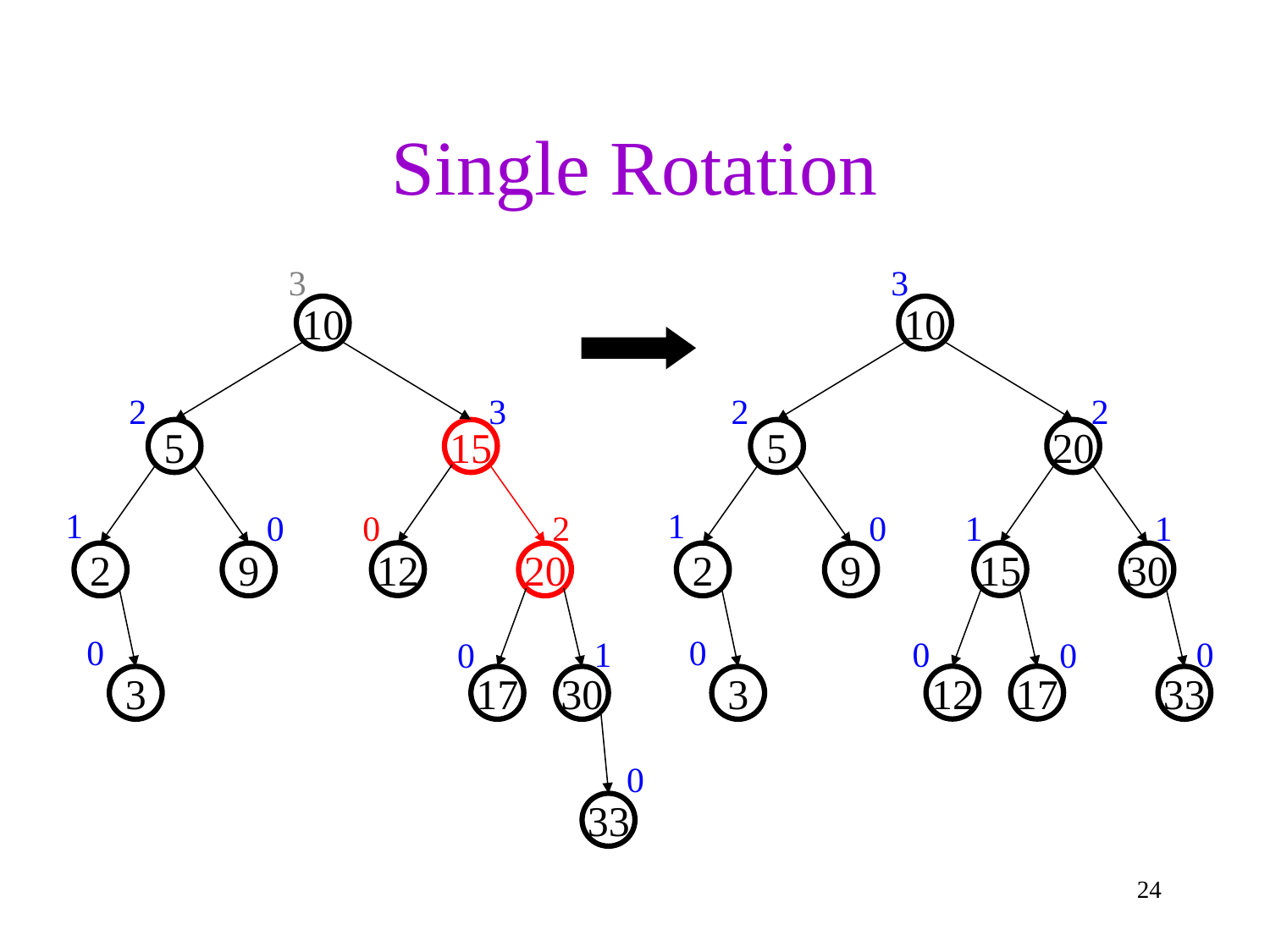

# Single Rotation
3
2
3
1
0
0
2
0

1
0
3
2
2
1
0
1
1
0

0
0
10
10

5
15
5
20
12
15
2
9
20
2
9
30
0
12
17
3
17
30
3
33
0
33
24